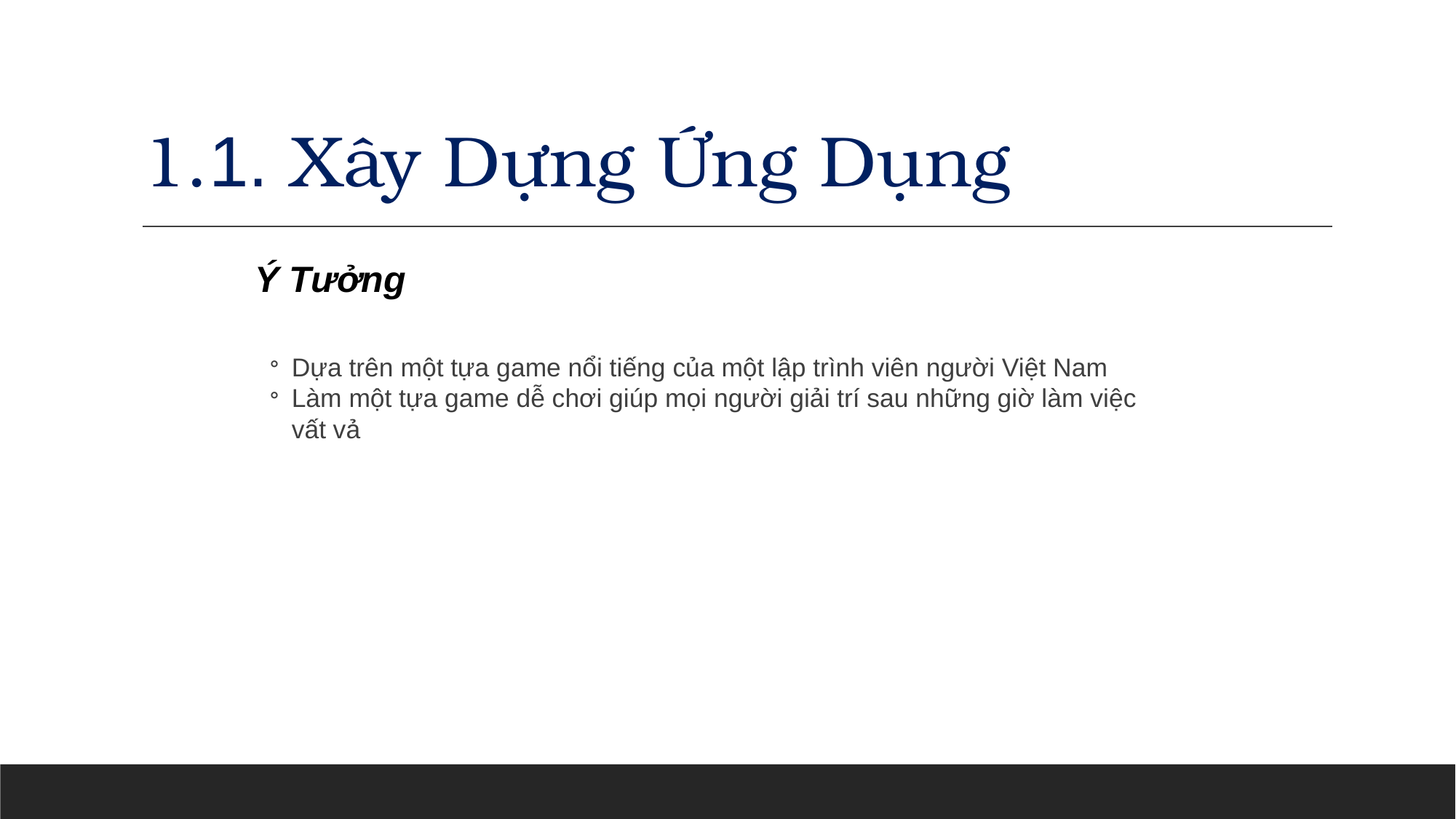

# 1.1. Xây Dựng Ứng Dụng
Ý Tưởng
Dựa trên một tựa game nổi tiếng của một lập trình viên người Việt Nam
Làm một tựa game dễ chơi giúp mọi người giải trí sau những giờ làm việc vất vả